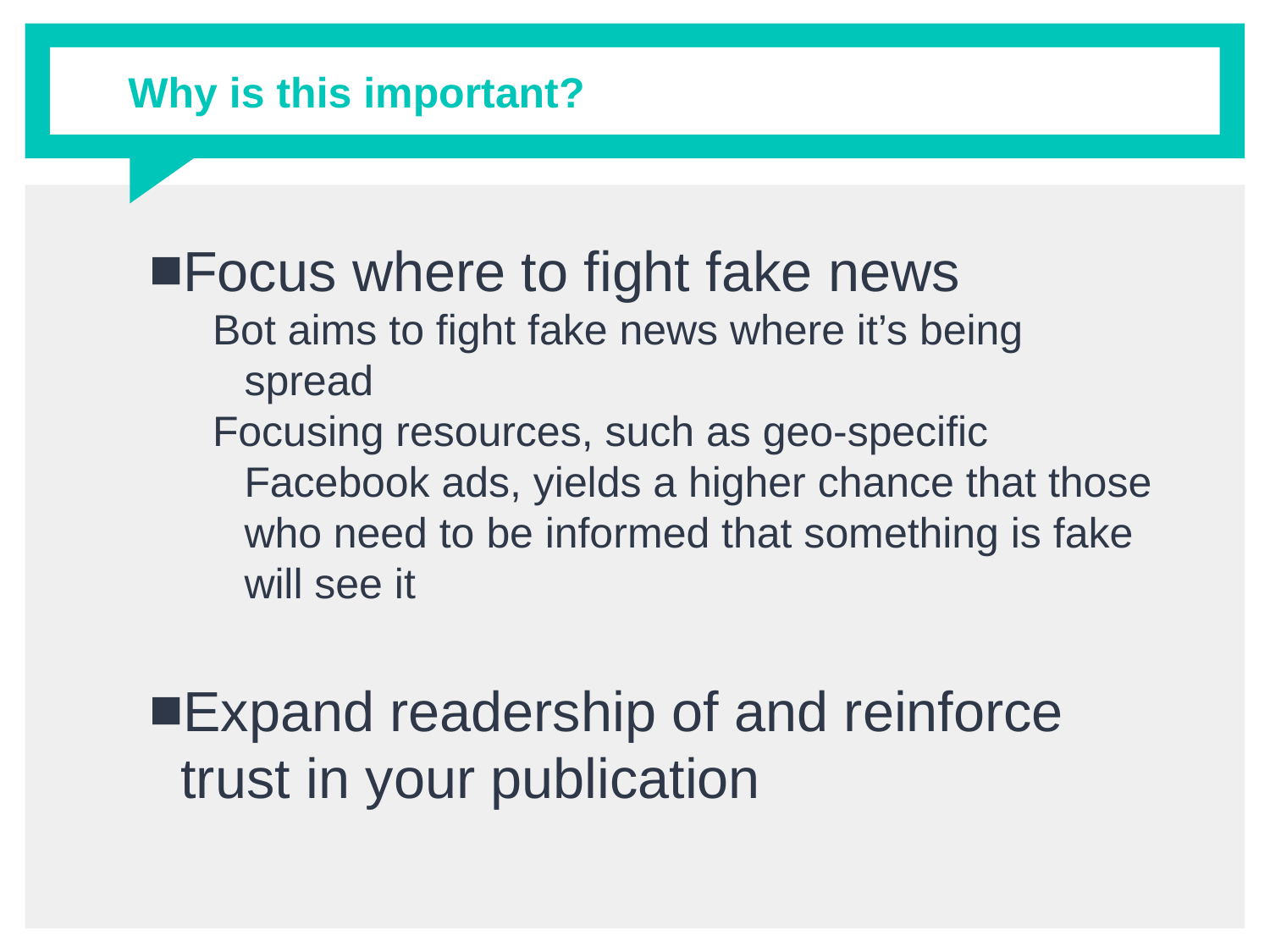

# Why is this important?
Focus where to fight fake news
Bot aims to fight fake news where it’s being spread
Focusing resources, such as geo-specific Facebook ads, yields a higher chance that those who need to be informed that something is fake will see it

Expand readership of and reinforce trust in your publication